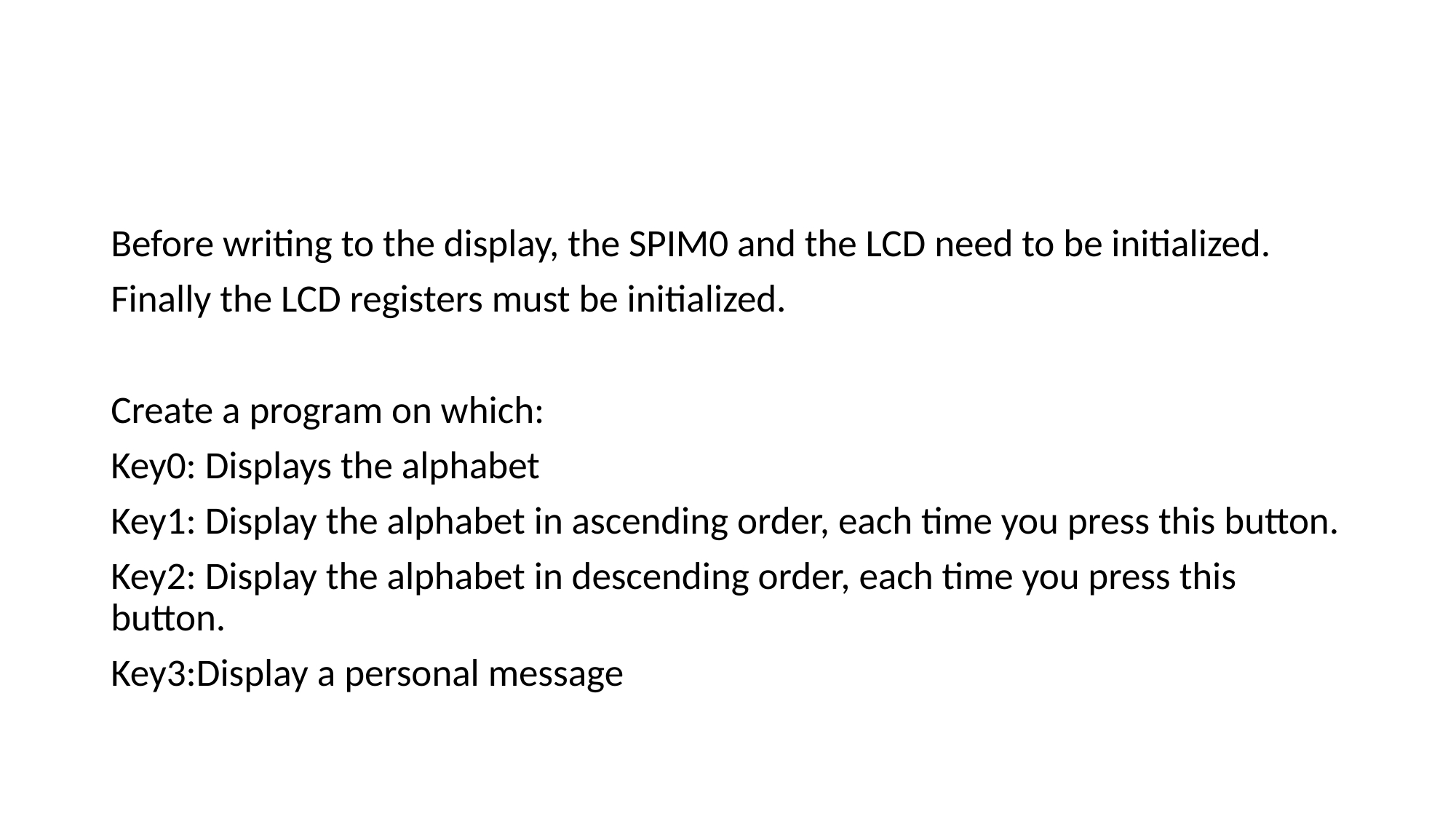

#
Before writing to the display, the SPIM0 and the LCD need to be initialized.
Finally the LCD registers must be initialized.

Create a program on which:
Key0: Displays the alphabet
Key1: Display the alphabet in ascending order, each time you press this button.
Key2: Display the alphabet in descending order, each time you press this button.
Key3:Display a personal message